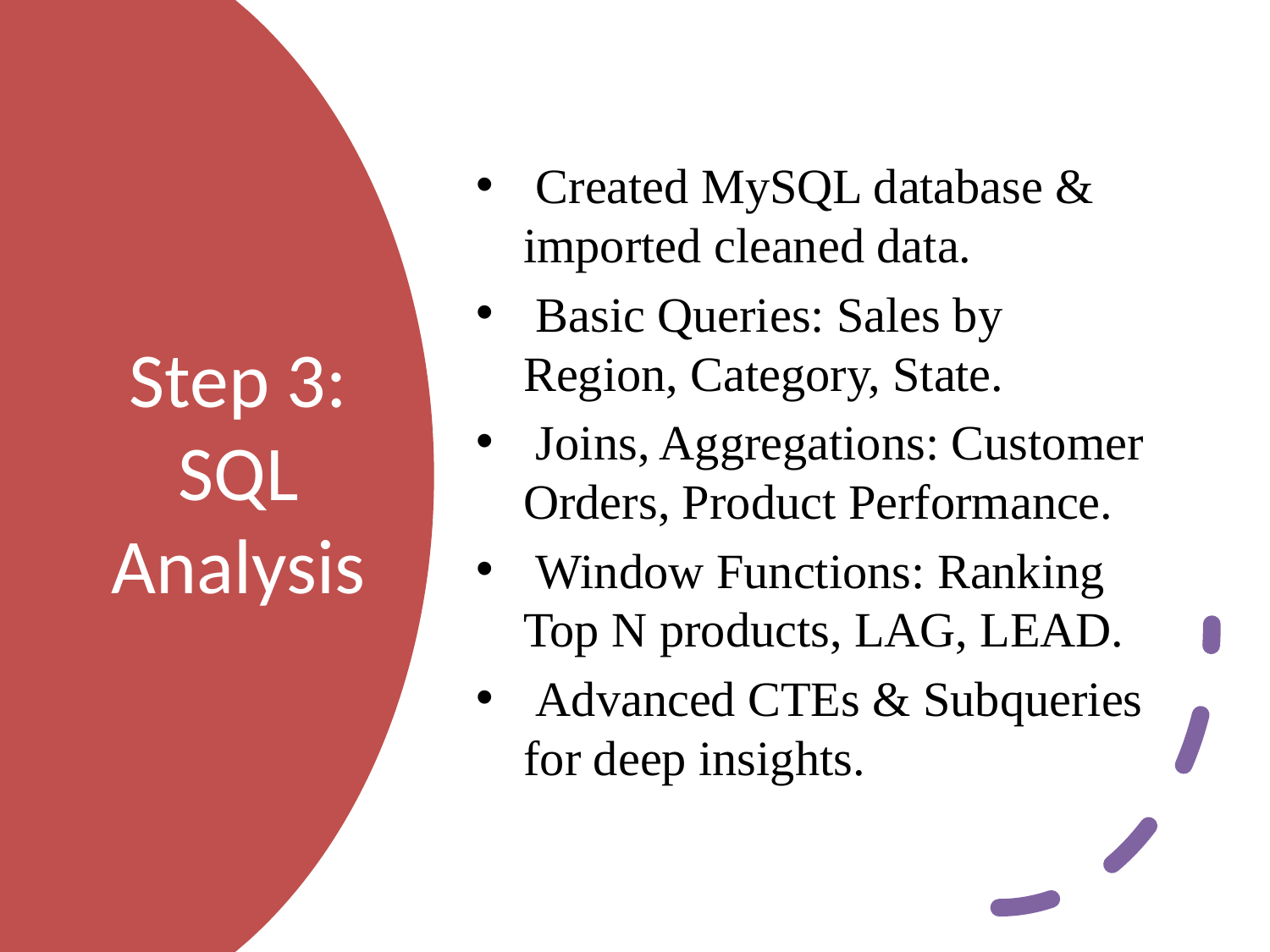

Created MySQL database & imported cleaned data.
 Basic Queries: Sales by Region, Category, State.
 Joins, Aggregations: Customer Orders, Product Performance.
 Window Functions: Ranking Top N products, LAG, LEAD.
 Advanced CTEs & Subqueries for deep insights.
# Step 3: SQL Analysis